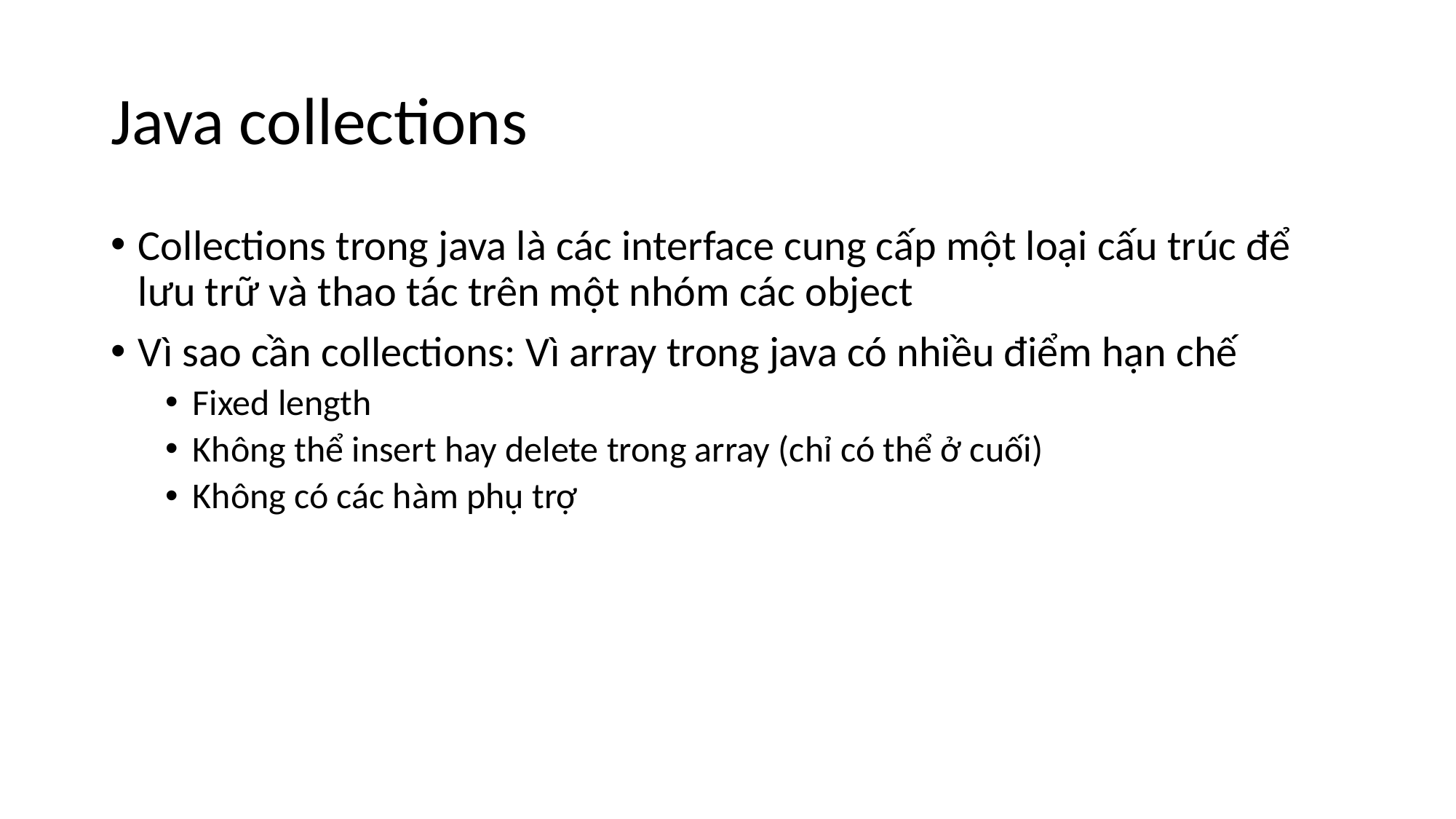

# Java collections
Collections trong java là các interface cung cấp một loại cấu trúc để lưu trữ và thao tác trên một nhóm các object
Vì sao cần collections: Vì array trong java có nhiều điểm hạn chế
Fixed length
Không thể insert hay delete trong array (chỉ có thể ở cuối)
Không có các hàm phụ trợ